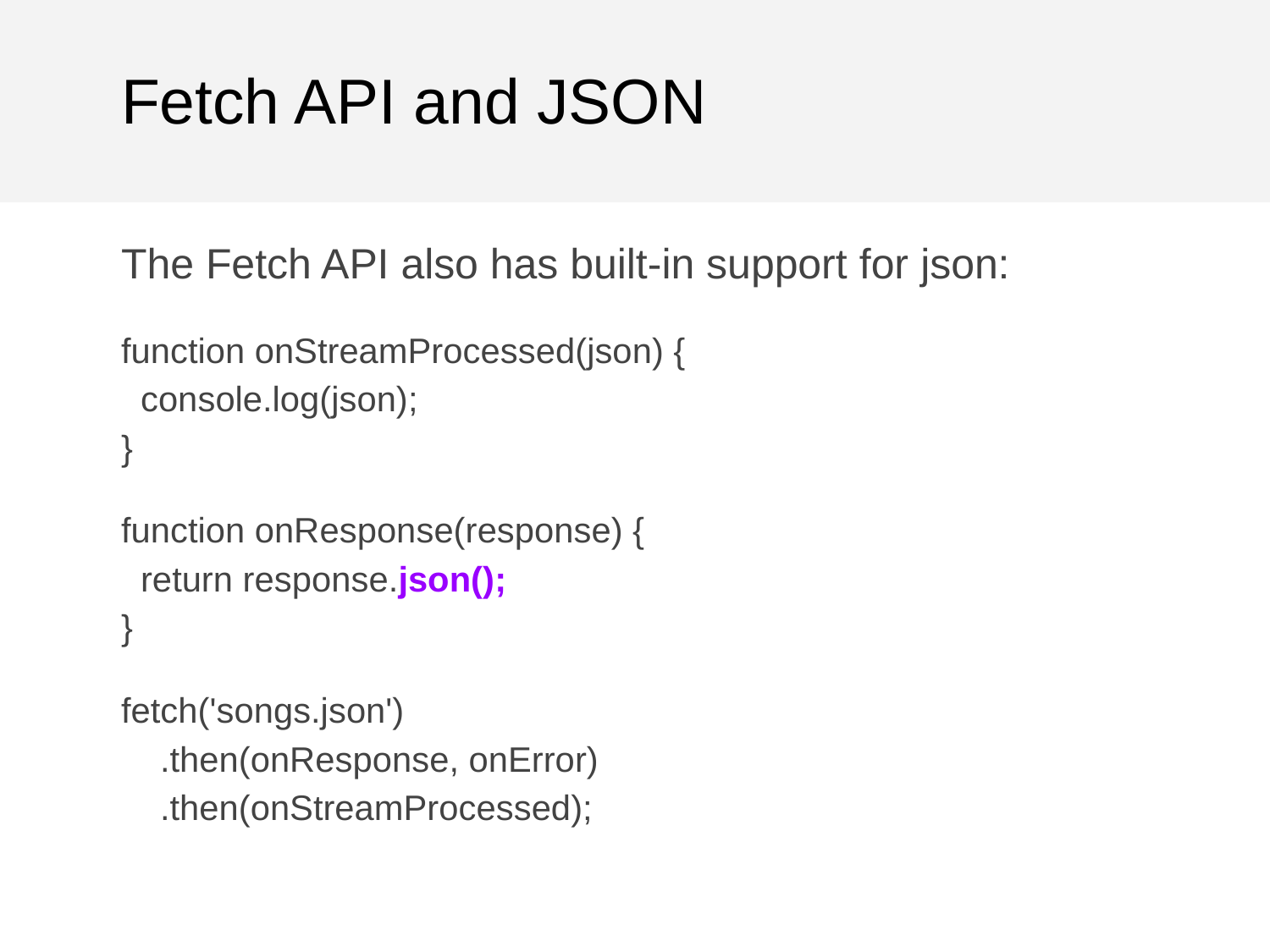

Fetch API and JSON
The Fetch API also has built-in support for json:

function onStreamProcessed(json) {
  console.log(json);
}

function onResponse(response) {
  return response.json();
}

fetch('songs.json')
    .then(onResponse, onError)
    .then(onStreamProcessed);